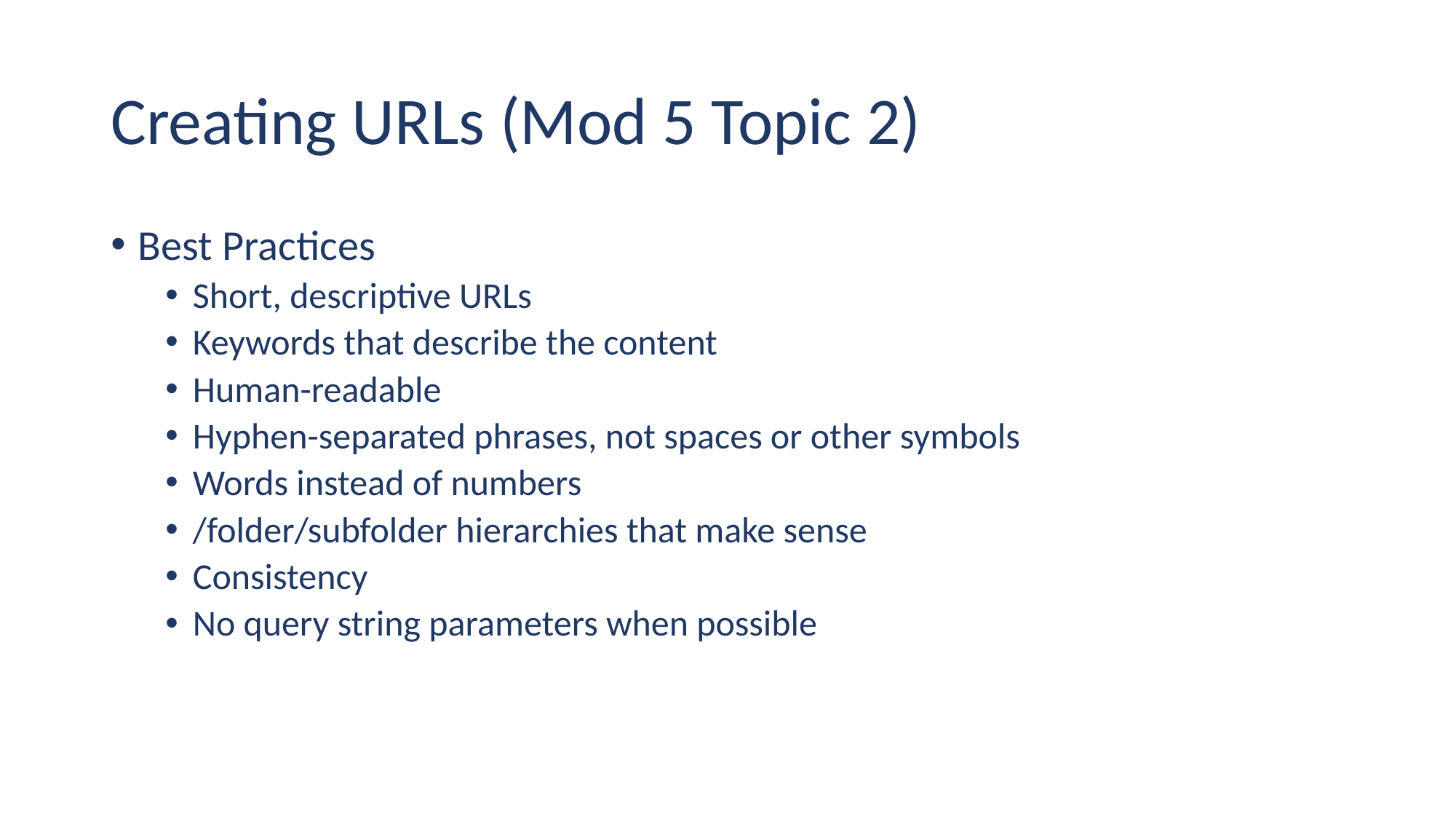

# Creating URLs (Mod 5 Topic 2)
Best Practices
Short, descriptive URLs
Keywords that describe the content
Human-readable
Hyphen-separated phrases, not spaces or other symbols
Words instead of numbers
/folder/subfolder hierarchies that make sense
Consistency
No query string parameters when possible